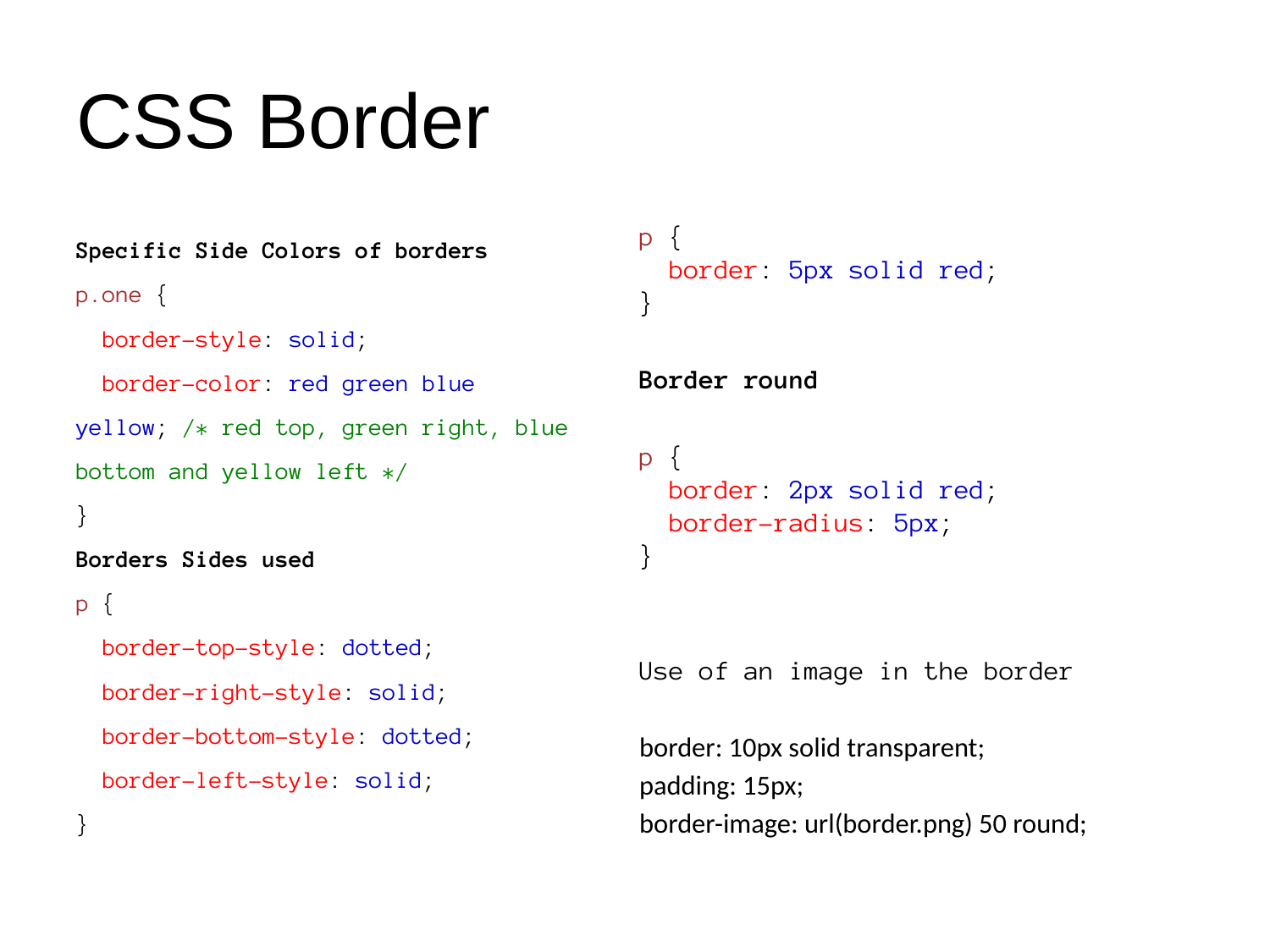

# CSS Border
p {
  border: 5px solid red;
}

Border round

p {
  border: 2px solid red;
  border-radius: 5px;
}

Use of an image in the border

border: 10px solid transparent;
padding: 15px;
border-image: url(border.png) 50 round;
Specific Side Colors of borders
p.one {
  border-style: solid;
  border-color: red green blue yellow; /* red top, green right, blue bottom and yellow left */
}
Borders Sides used
p {
  border-top-style: dotted;
  border-right-style: solid;
  border-bottom-style: dotted;
  border-left-style: solid;
}